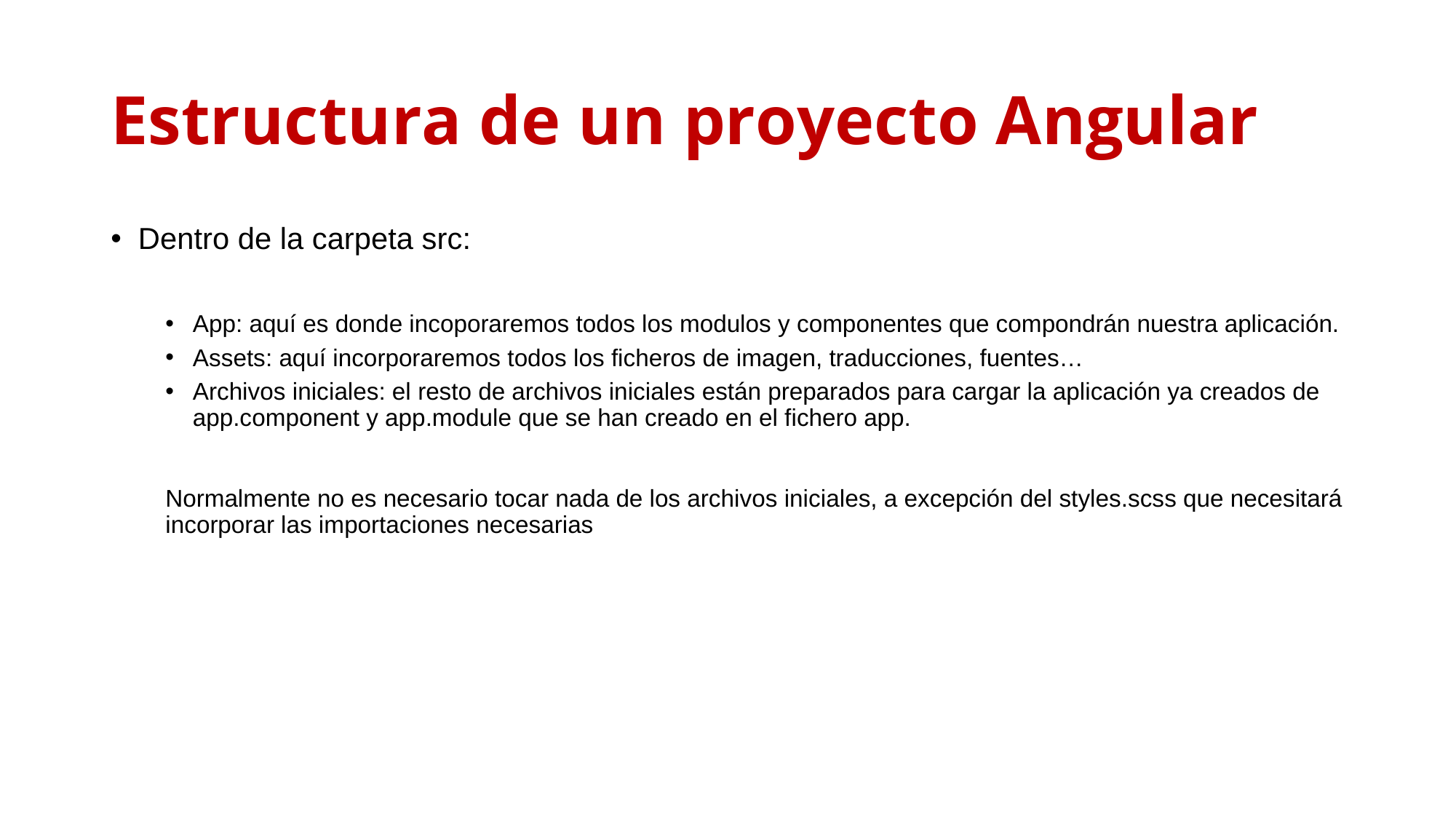

# Estructura de un proyecto Angular
Dentro de la carpeta src:

App: aquí es donde incoporaremos todos los modulos y componentes que compondrán nuestra aplicación.
Assets: aquí incorporaremos todos los ficheros de imagen, traducciones, fuentes…
Archivos iniciales: el resto de archivos iniciales están preparados para cargar la aplicación ya creados de app.component y app.module que se han creado en el fichero app.

Normalmente no es necesario tocar nada de los archivos iniciales, a excepción del styles.scss que necesitará incorporar las importaciones necesarias